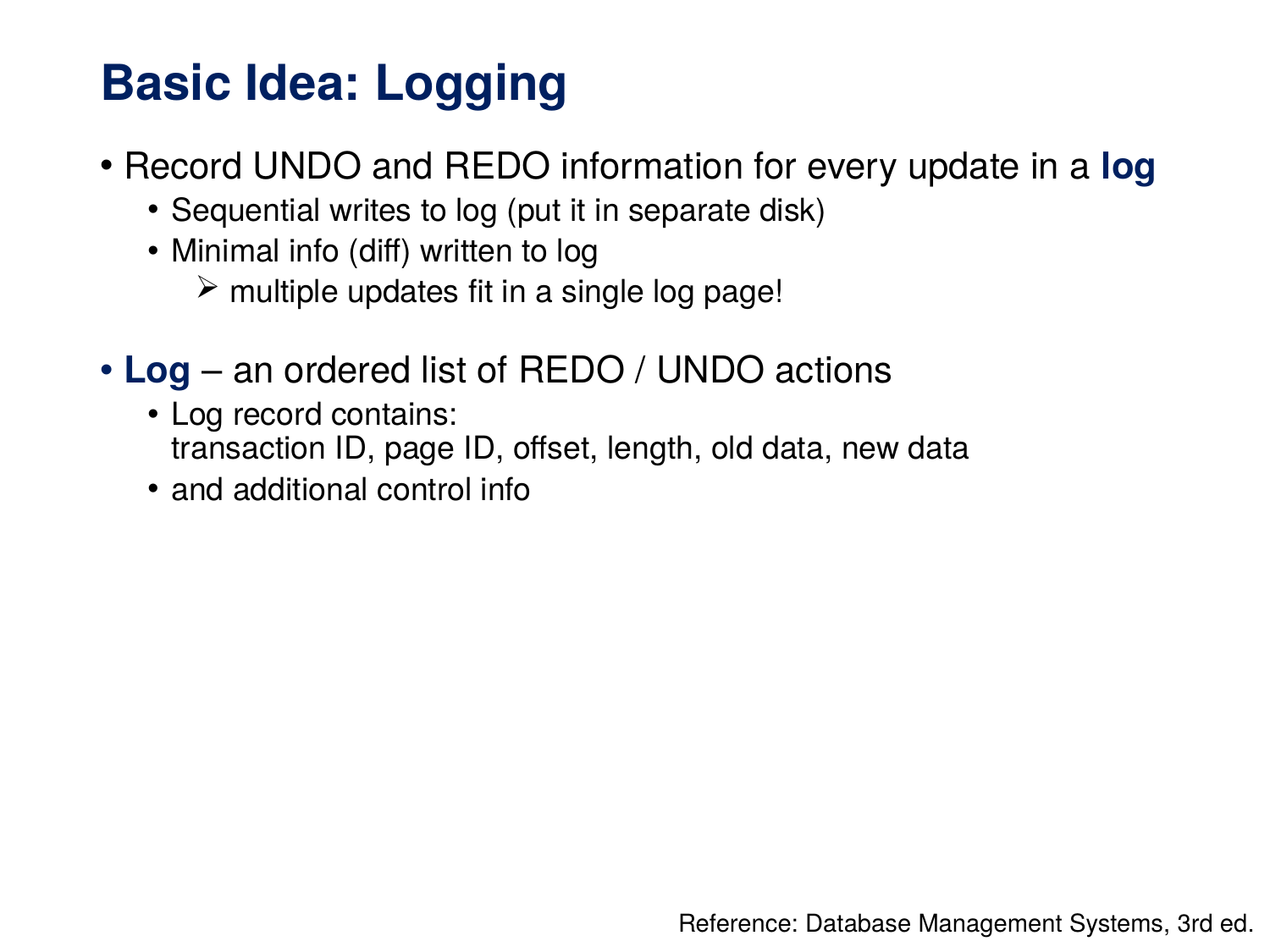

# Basic Idea: Logging
Record UNDO and REDO information for every update in a log
Sequential writes to log (put it in separate disk)
Minimal info (diff) written to log
 multiple updates fit in a single log page!
Log – an ordered list of REDO / UNDO actions
Log record contains:
transaction ID, page ID, offset, length, old data, new data
and additional control info
Reference: Database Management Systems, 3rd ed.